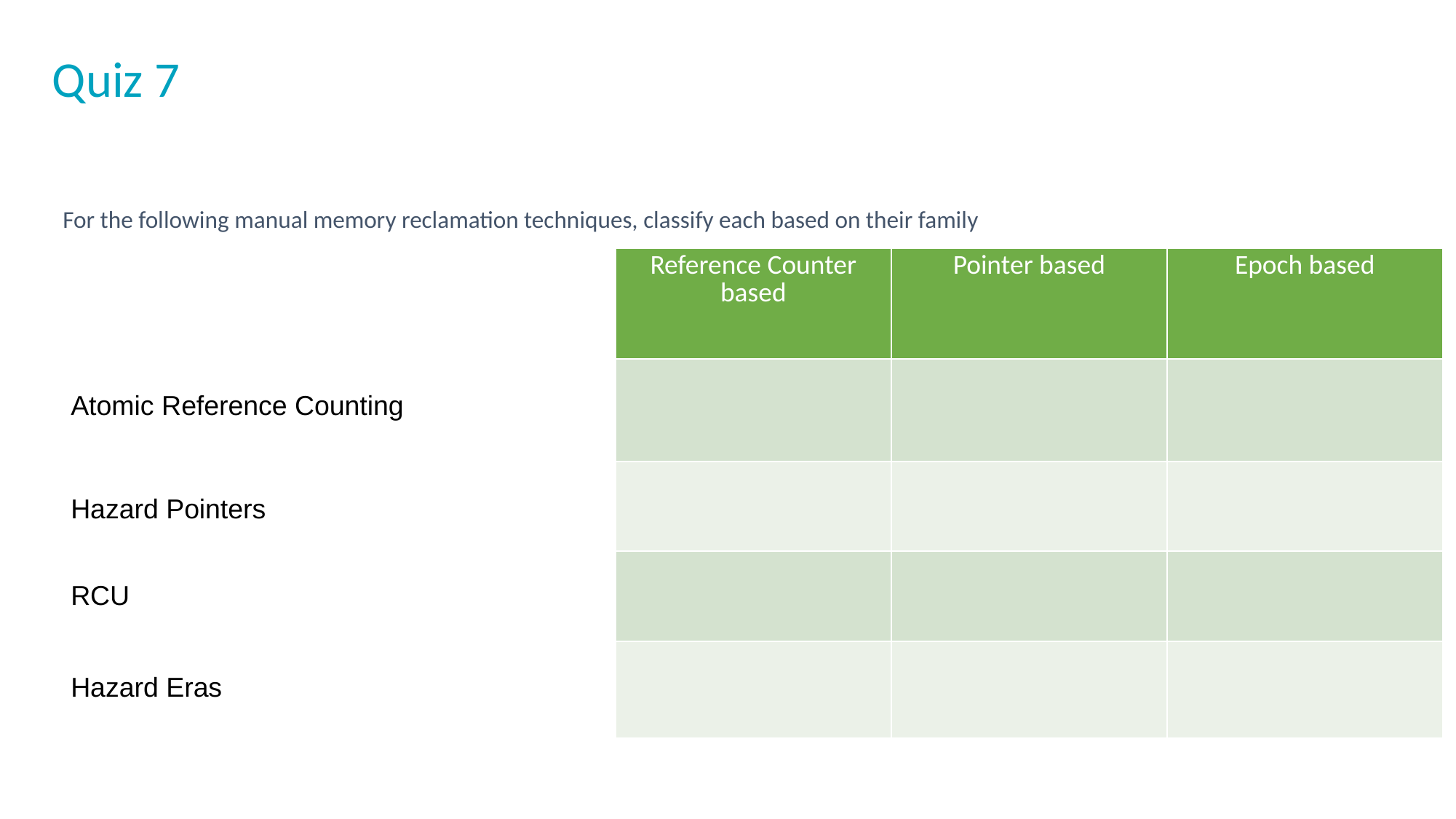

# Quiz 7
For the following manual memory reclamation techniques, classify each based on their family

| Reference Counter based | Pointer based | Epoch based |
| --- | --- | --- |
|  |  |  |
|  |  |  |
|  |  |  |
|  |  |  |
Atomic Reference Counting
Hazard Pointers
RCU
Hazard Eras